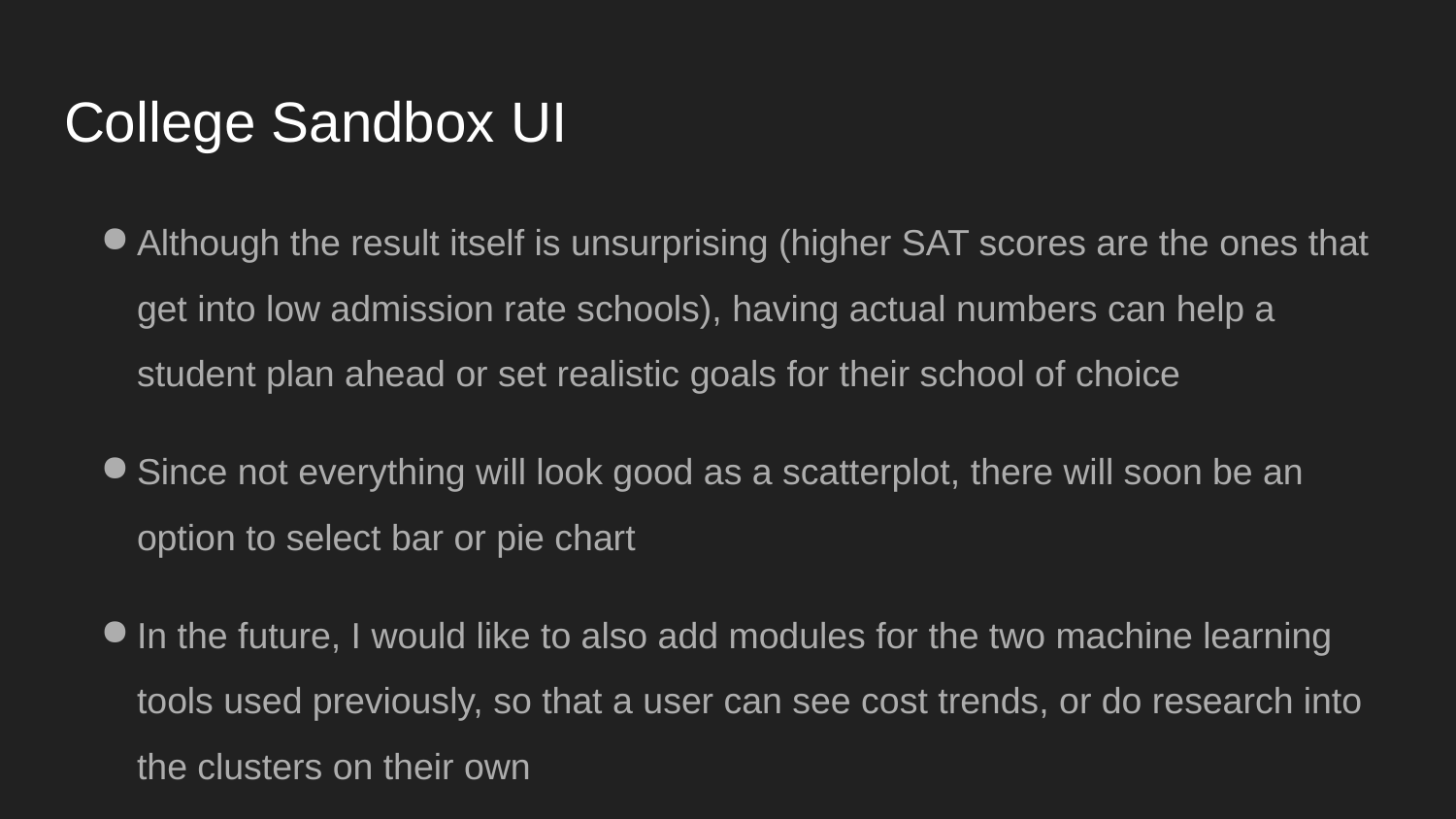

# College Sandbox UI
Although the result itself is unsurprising (higher SAT scores are the ones that get into low admission rate schools), having actual numbers can help a student plan ahead or set realistic goals for their school of choice
Since not everything will look good as a scatterplot, there will soon be an option to select bar or pie chart
In the future, I would like to also add modules for the two machine learning tools used previously, so that a user can see cost trends, or do research into the clusters on their own